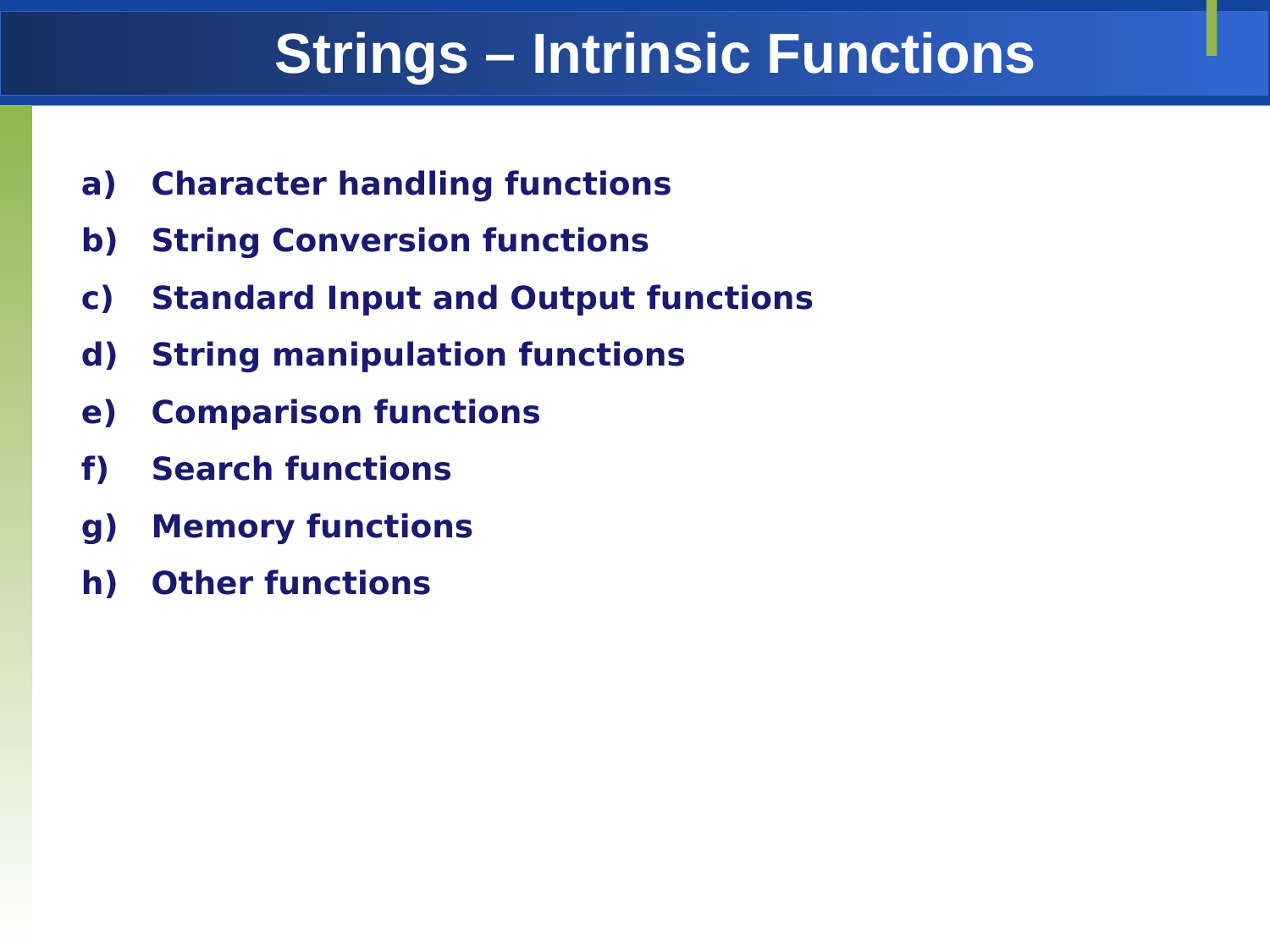

# Strings – Intrinsic Functions
Character handling functions
String Conversion functions
Standard Input and Output functions
String manipulation functions
Comparison functions
Search functions
Memory functions
Other functions